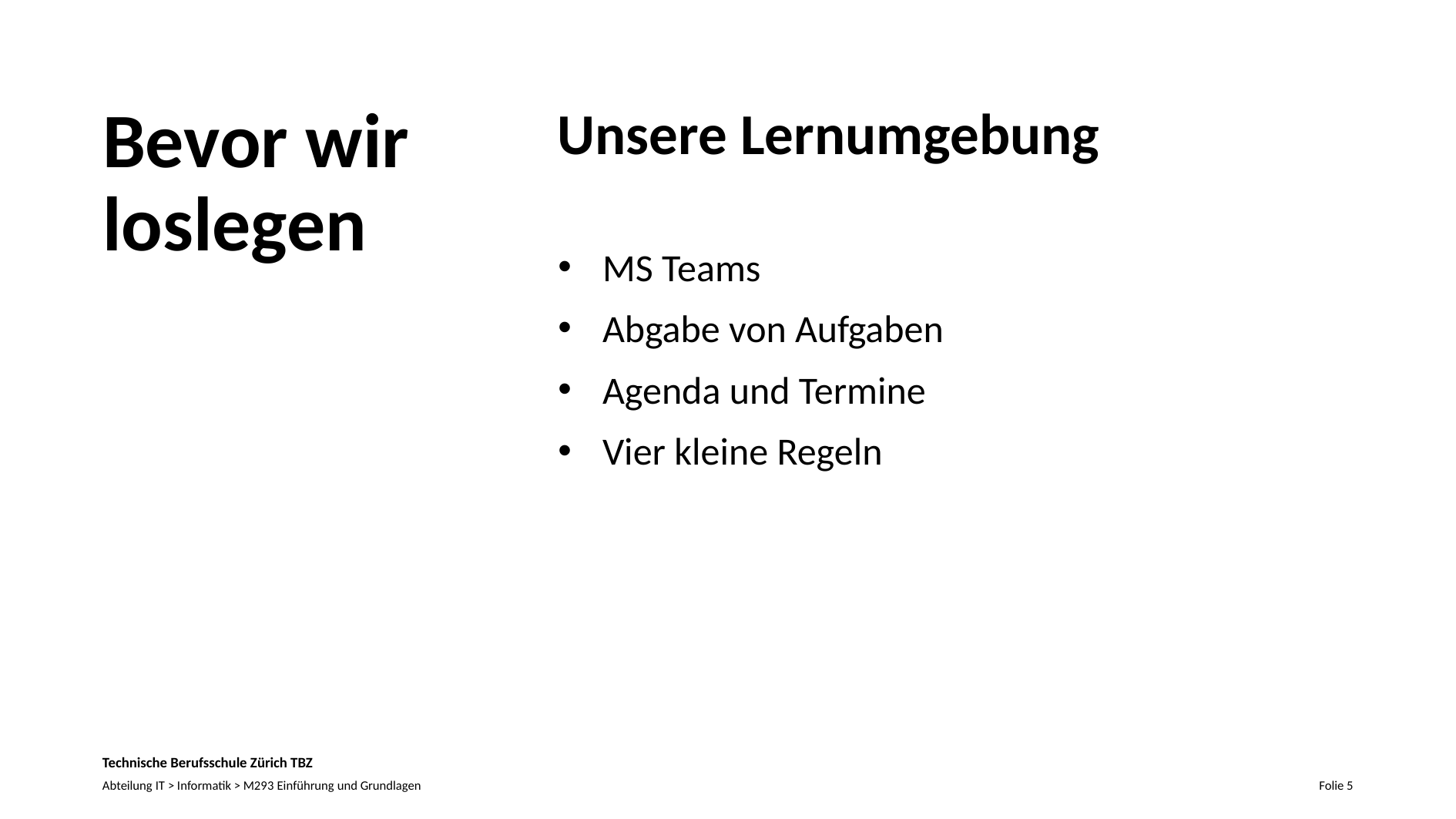

# Bevor wir loslegen
Unsere Lernumgebung

MS Teams
Abgabe von Aufgaben
Agenda und Termine
Vier kleine Regeln
Folie 5
Abteilung IT > Informatik > M293 Einführung und Grundlagen